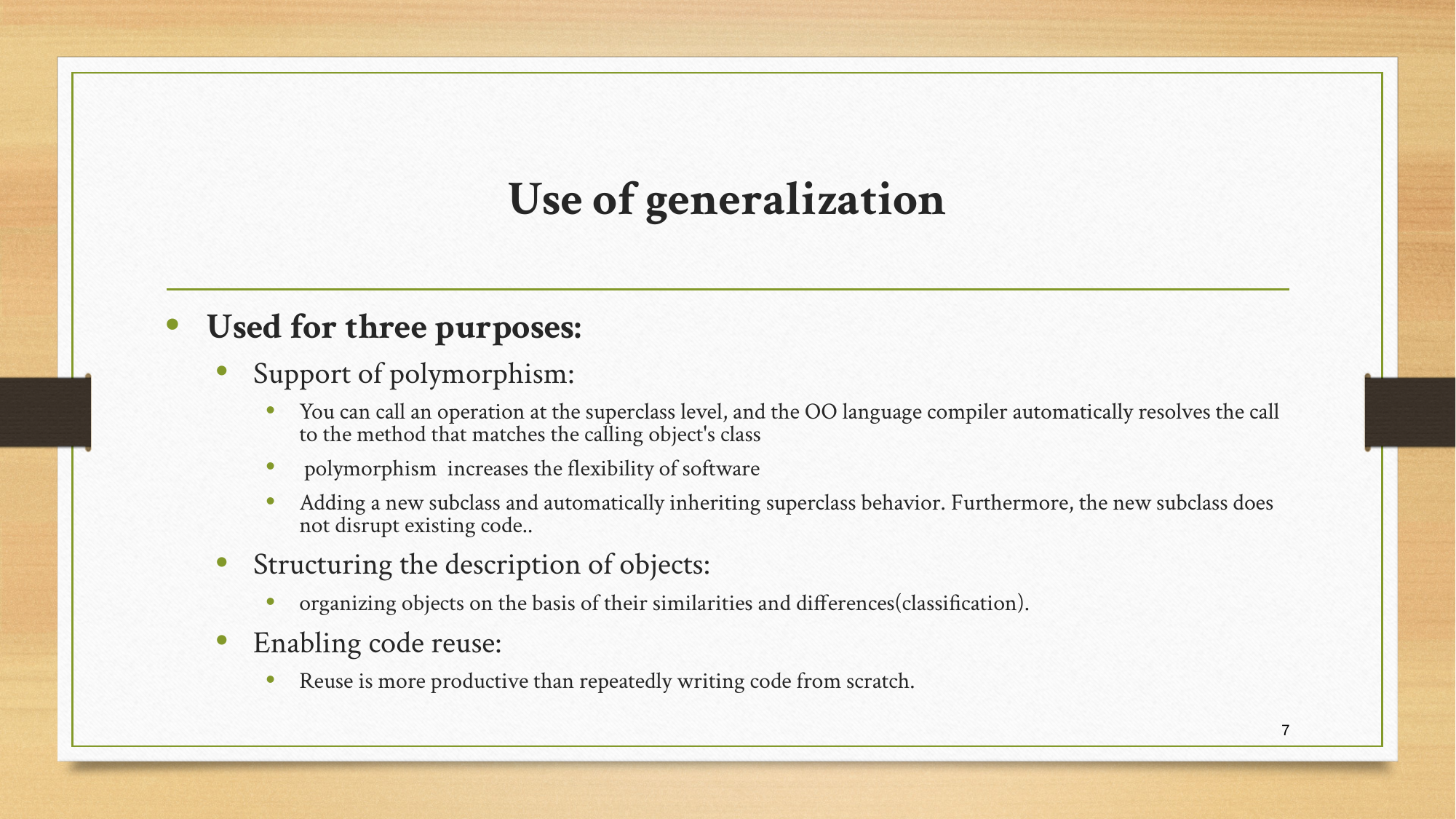

# Use of generalization
Used for three purposes:
Support of polymorphism:
You can call an operation at the superclass level, and the OO language compiler automatically resolves the call to the method that matches the calling object's class
 polymorphism  increases the flexibility of software
Adding a new subclass and automatically inheriting superclass behavior. Furthermore, the new subclass does not disrupt existing code..
Structuring the description of objects:
organizing objects on the basis of their similarities and differences(classification).
Enabling code reuse:
Reuse is more productive than repeatedly writing code from scratch.

7